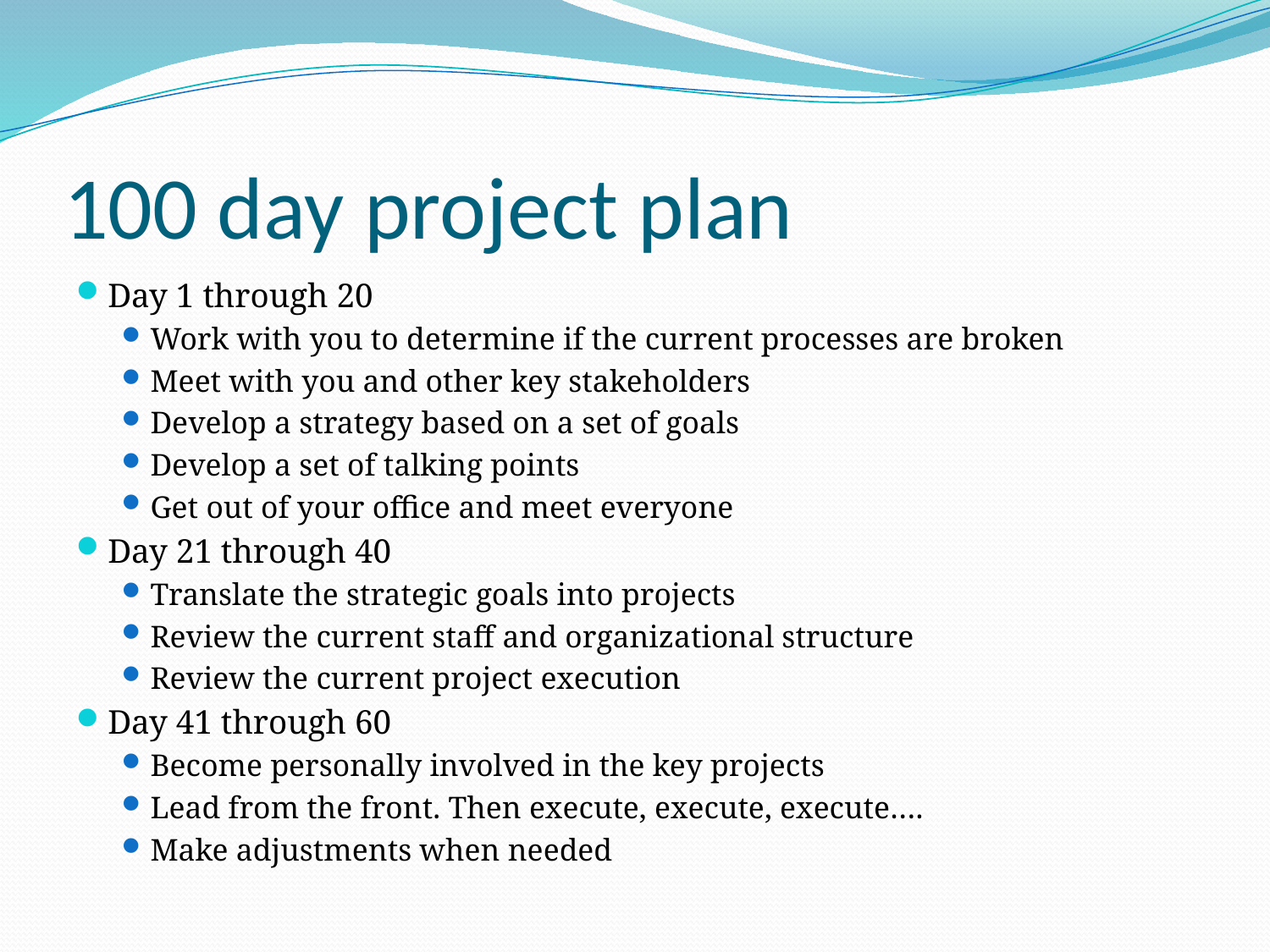

# 100 day project plan
Day 1 through 20
Work with you to determine if the current processes are broken
Meet with you and other key stakeholders
Develop a strategy based on a set of goals
Develop a set of talking points
Get out of your office and meet everyone
Day 21 through 40
Translate the strategic goals into projects
Review the current staff and organizational structure
Review the current project execution
Day 41 through 60
Become personally involved in the key projects
Lead from the front. Then execute, execute, execute….
Make adjustments when needed